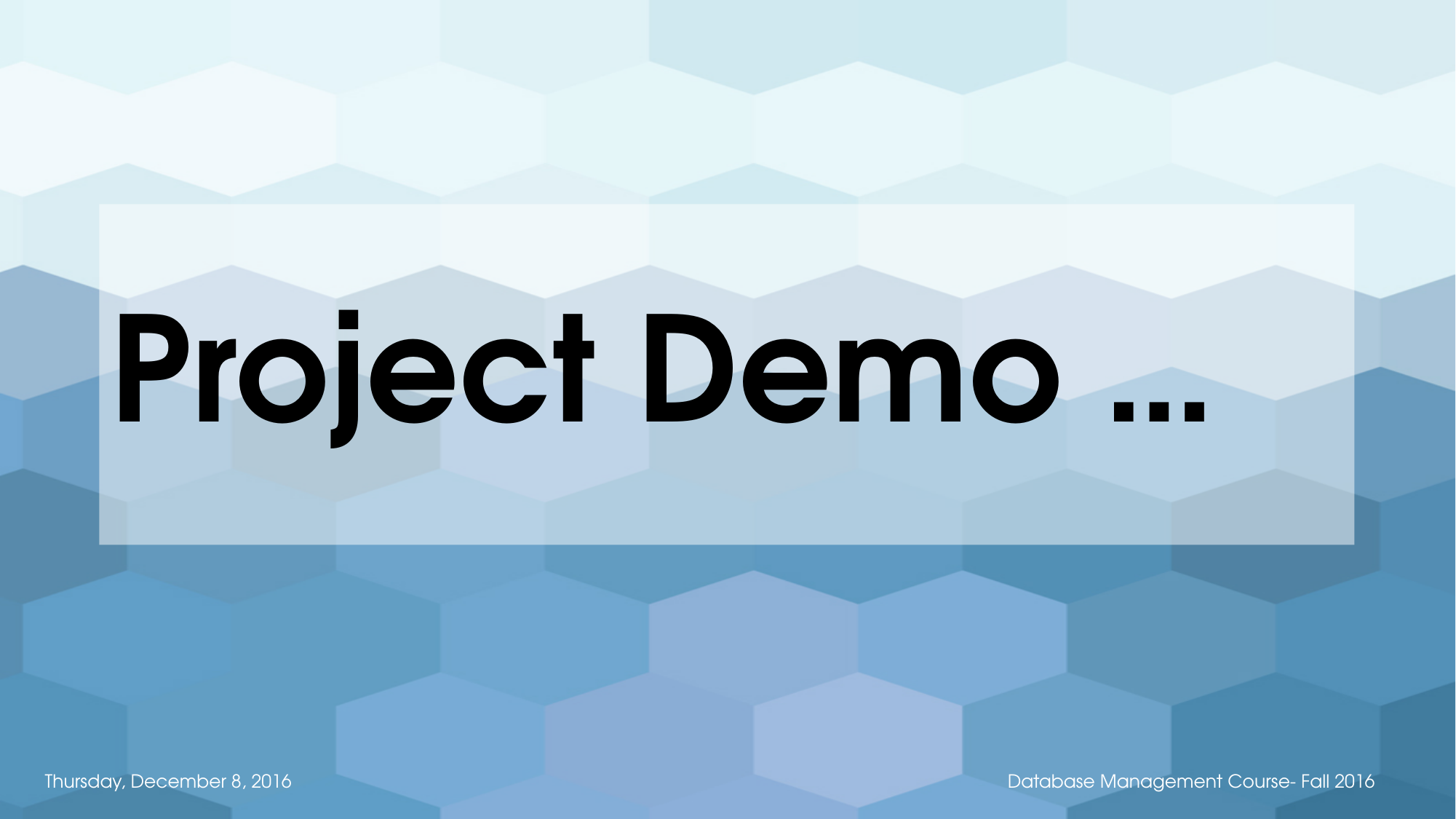

# Project Demo …
Thursday, December 8, 2016
Database Management Course- Fall 2016